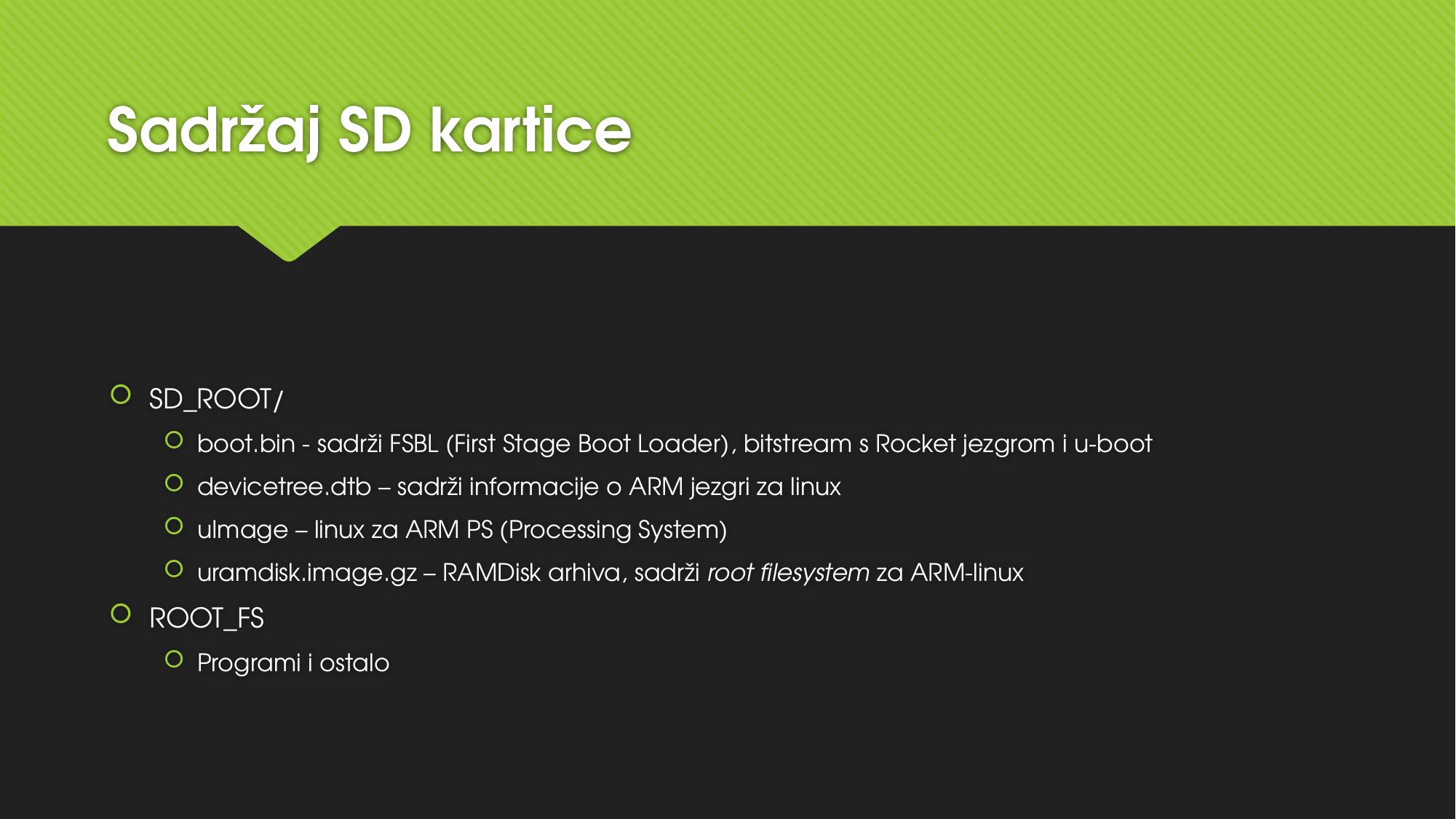

# Sadržaj SD kartice
SD_ROOT/
boot.bin - sadrži FSBL (First Stage Boot Loader), bitstream s Rocket jezgrom i u-boot
devicetree.dtb – sadrži informacije o ARM jezgri za linux
uImage – linux za ARM PS (Processing System)
uramdisk.image.gz – RAMDisk arhiva, sadrži root filesystem za ARM-linux
ROOT_FS
Programi i ostalo